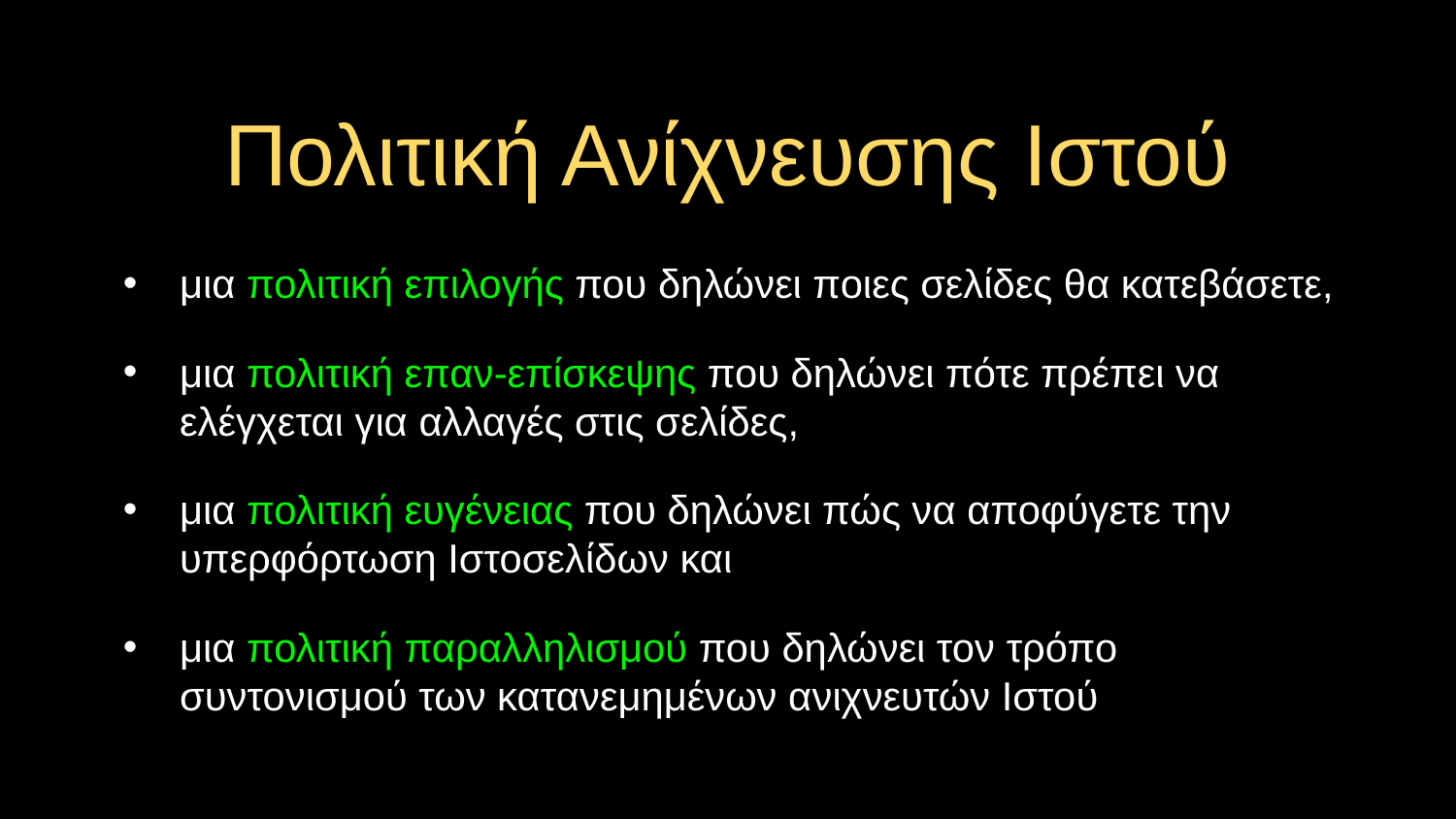

# Πολιτική Ανίχνευσης Ιστού
μια πολιτική επιλογής που δηλώνει ποιες σελίδες θα κατεβάσετε,
μια πολιτική επαν-επίσκεψης που δηλώνει πότε πρέπει να ελέγχεται για αλλαγές στις σελίδες,
μια πολιτική ευγένειας που δηλώνει πώς να αποφύγετε την υπερφόρτωση Ιστοσελίδων και
μια πολιτική παραλληλισμού που δηλώνει τον τρόπο συντονισμού των κατανεμημένων ανιχνευτών Ιστού